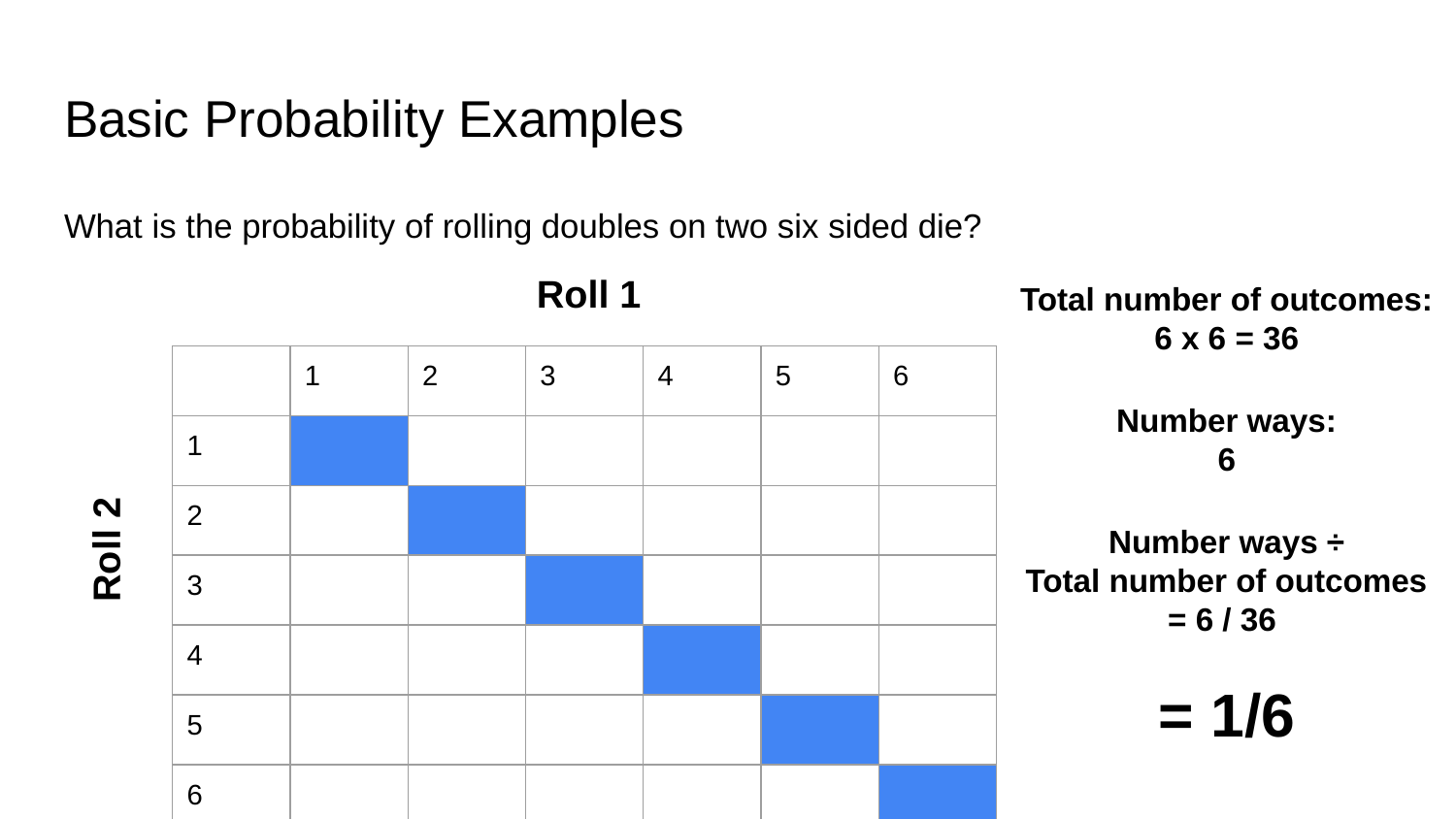

# Basic Probability Examples
What is the probability of rolling doubles on two six sided die?
Roll 1
Total number of outcomes:
6 x 6 = 36
|  | 1 | 2 | 3 | 4 | 5 | 6 |
| --- | --- | --- | --- | --- | --- | --- |
| 1 |  |  |  |  |  |  |
| 2 |  |  |  |  |  |  |
| 3 |  |  |  |  |  |  |
| 4 |  |  |  |  |  |  |
| 5 |  |  |  |  |  |  |
| 6 |  |  |  |  |  |  |
Number ways:
6
Roll 2
Number ways ÷
Total number of outcomes
= 6 / 36

= 1/6